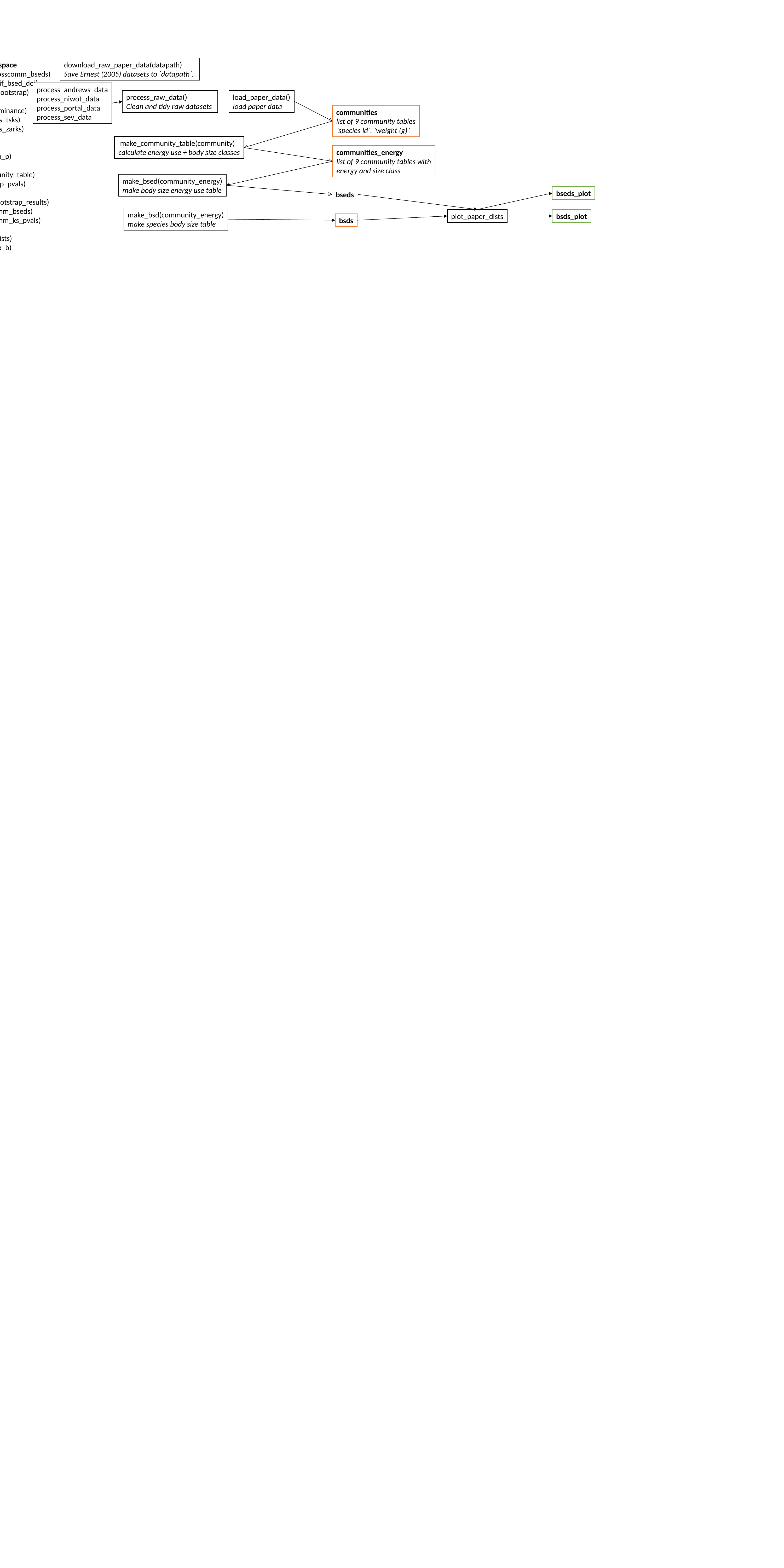

replicate-becs namespace
export(bootstrap_crosscomm_bseds)
export(bootstrap_unif_bsed_doi)
export(community_bootstrap)
export(doi)
export(energetic_dominance)
export(extract_values_tsks)
export(extract_values_zarks)
export(find_modes)
export(find_ps)
export(get_bootstrap_p)
export(ks_bsd)
export(make_community_table)
export(plot_bootstrap_pvals)
export(plot_bsd)
export(plot_bsed_bootstrap_results)
export(plot_crosscomm_bseds)
export(plot_crosscomm_ks_pvals)
export(plot_e_dom)
export(plot_paper_dists)
export(tidy_appendix_b)
export(zar_ks_test)
download_raw_paper_data(datapath)
Save Ernest (2005) datasets to `datapath`.
process_andrews_data
process_niwot_data
process_portal_data
process_sev_data
process_raw_data()
Clean and tidy raw datasets
load_paper_data()
load paper data
communities
list of 9 community tables
`species id`, `weight (g)`
 make_community_table(community)
calculate energy use + body size classes
communities_energy
list of 9 community tables with
energy and size class
make_bsed(community_energy)
make body size energy use table
bseds_plot
bseds
make_bsd(community_energy)
make species body size table
plot_paper_dists
bsds_plot
bsds